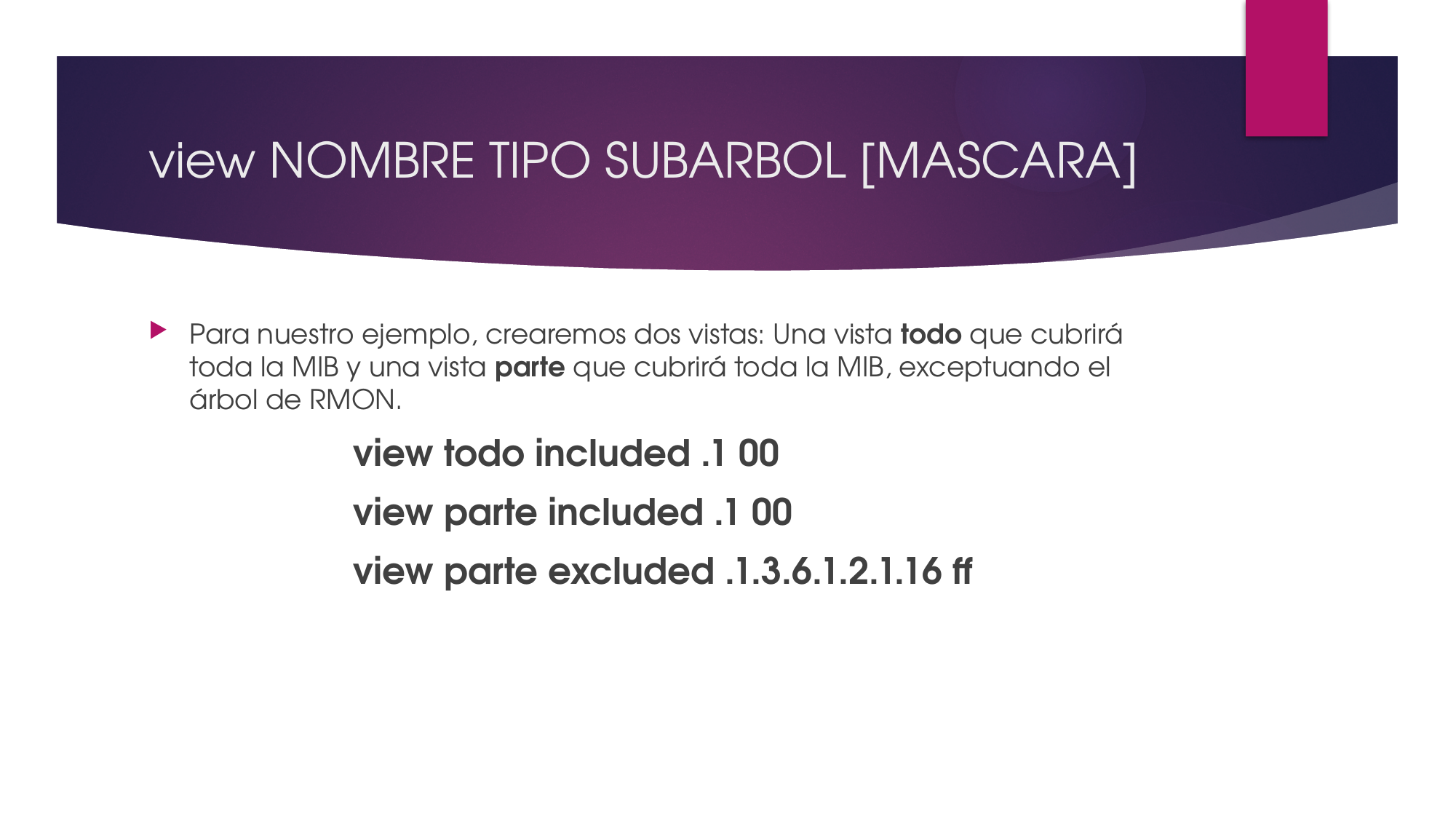

# view NOMBRE TIPO SUBARBOL [MASCARA]
Para nuestro ejemplo, crearemos dos vistas: Una vista todo que cubrirá toda la MIB y una vista parte que cubrirá toda la MIB, exceptuando el árbol de RMON.
view todo included .1 00
view parte included .1 00
view parte excluded .1.3.6.1.2.1.16 ff